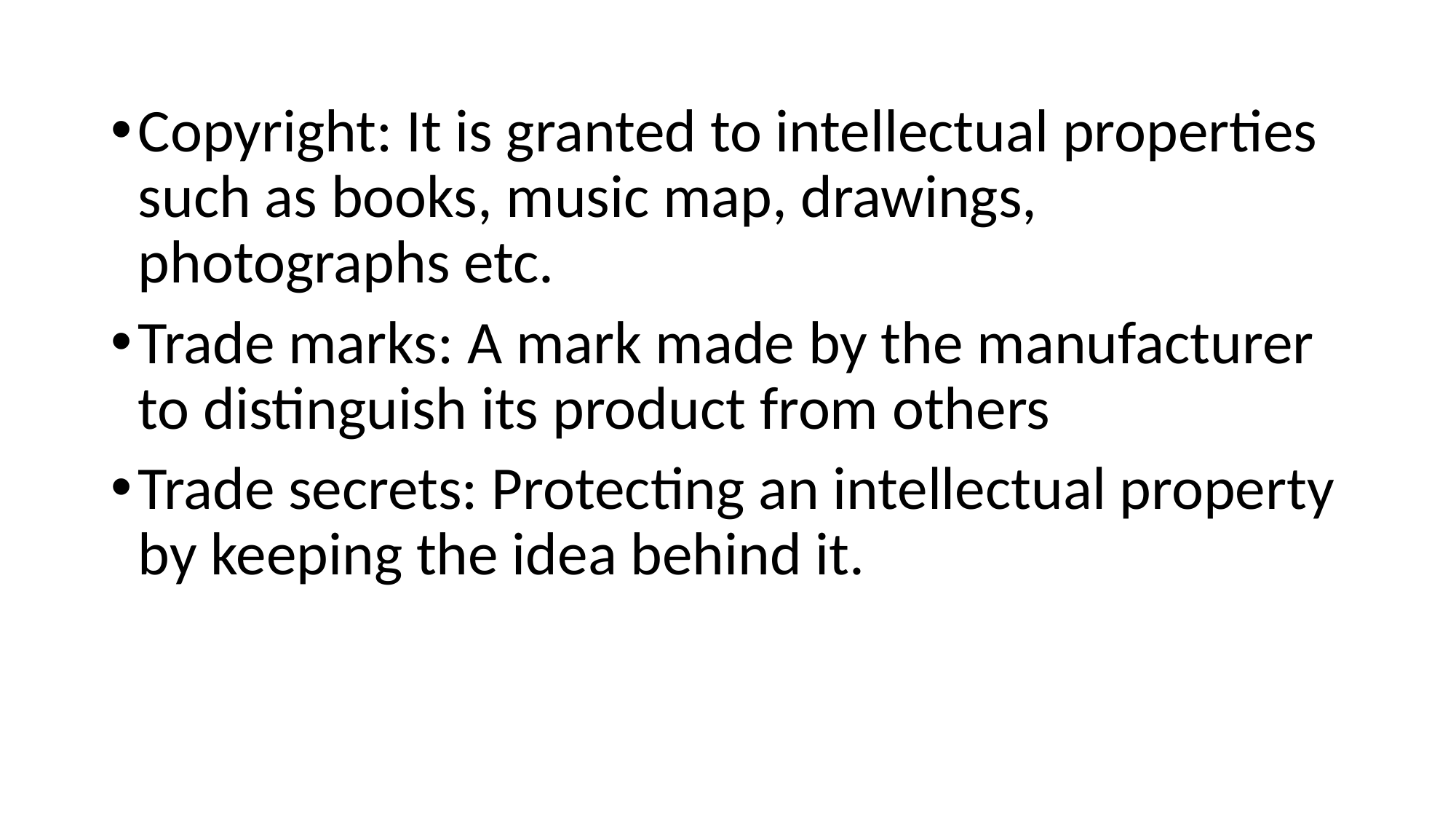

Copyright: It is granted to intellectual properties such as books, music map, drawings, photographs etc.
Trade marks: A mark made by the manufacturer to distinguish its product from others
Trade secrets: Protecting an intellectual property by keeping the idea behind it.